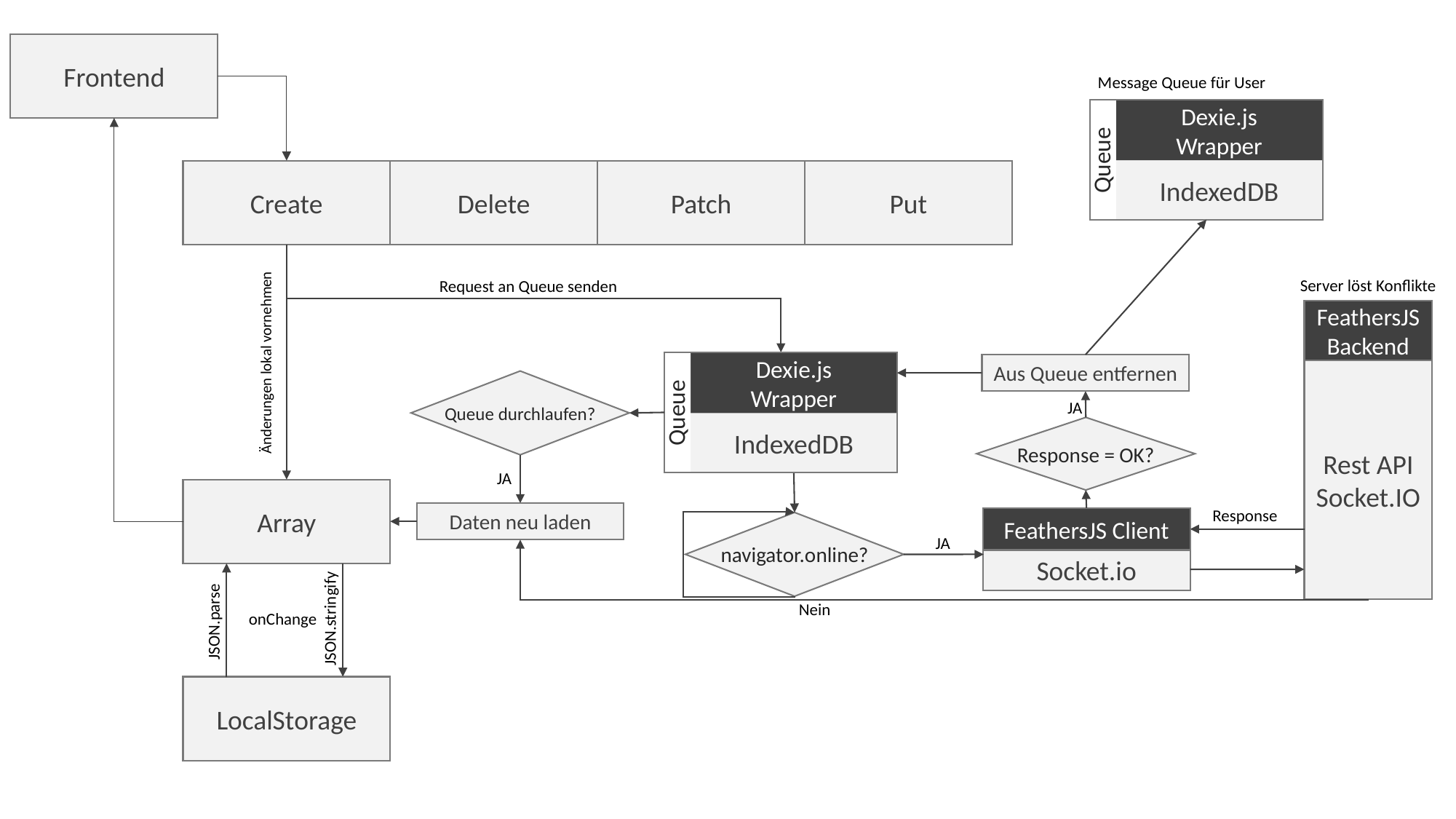

Frontend
Message Queue für User

Dexie.js
Wrapper
Queue
IndexedDB
Create
Delete
Patch
Put
Änderungen lokal vornehmen
Server löst Konflikte
Request an Queue senden
FeathersJS Backend

Dexie.js
Wrapper
Aus Queue entfernen
Rest API
Socket.IO

Queue durchlaufen?
JA
Queue
IndexedDB

Response = OK?
JA
Array
Response
Daten neu laden
FeathersJS Client

navigator.online?
JA
Socket.io
Nein
JSON.stringify
onChange
JSON.parse
LocalStorage